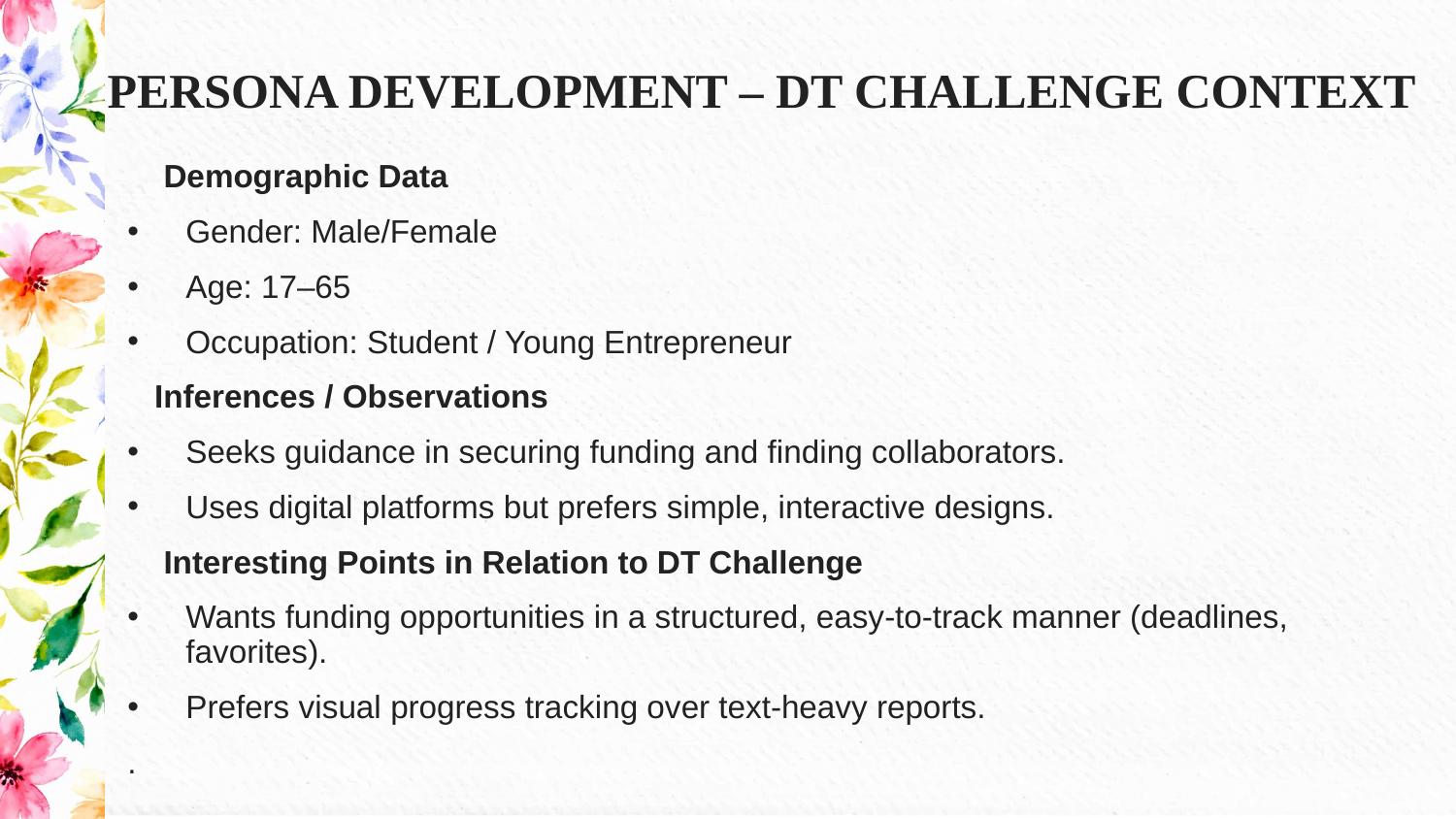

PERSONA DEVELOPMENT – DT CHALLENGE CONTEXT
# Demographic Data
Gender: Male/Female
Age: 17–65
Occupation: Student / Young Entrepreneur
   Inferences / Observations
Seeks guidance in securing funding and finding collaborators.
Uses digital platforms but prefers simple, interactive designs.
    Interesting Points in Relation to DT Challenge
Wants funding opportunities in a structured, easy-to-track manner (deadlines, favorites).
Prefers visual progress tracking over text-heavy reports.
.